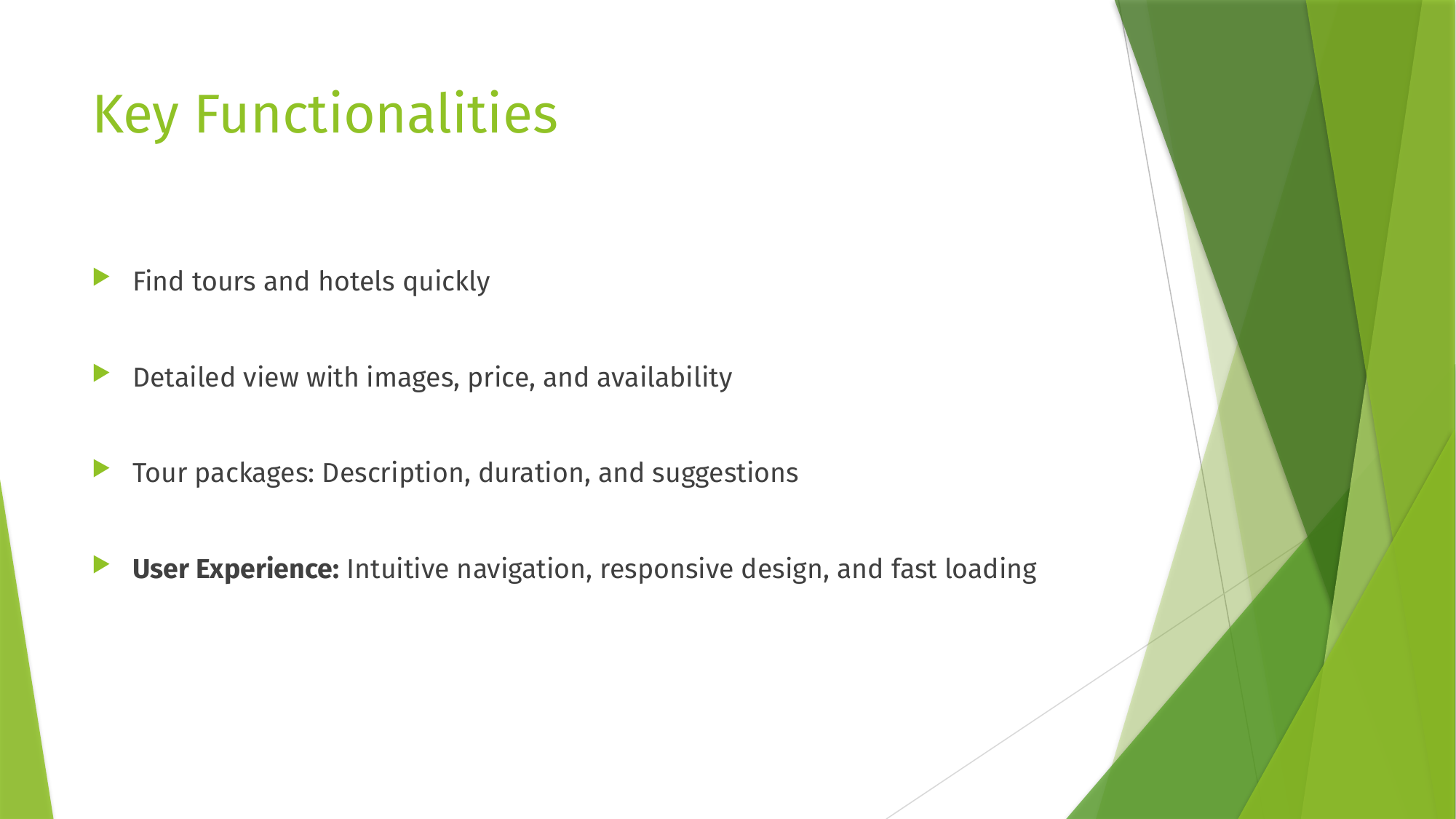

# Key Functionalities
Find tours and hotels quickly

Detailed view with images, price, and availability

Tour packages: Description, duration, and suggestions

User Experience: Intuitive navigation, responsive design, and fast loading